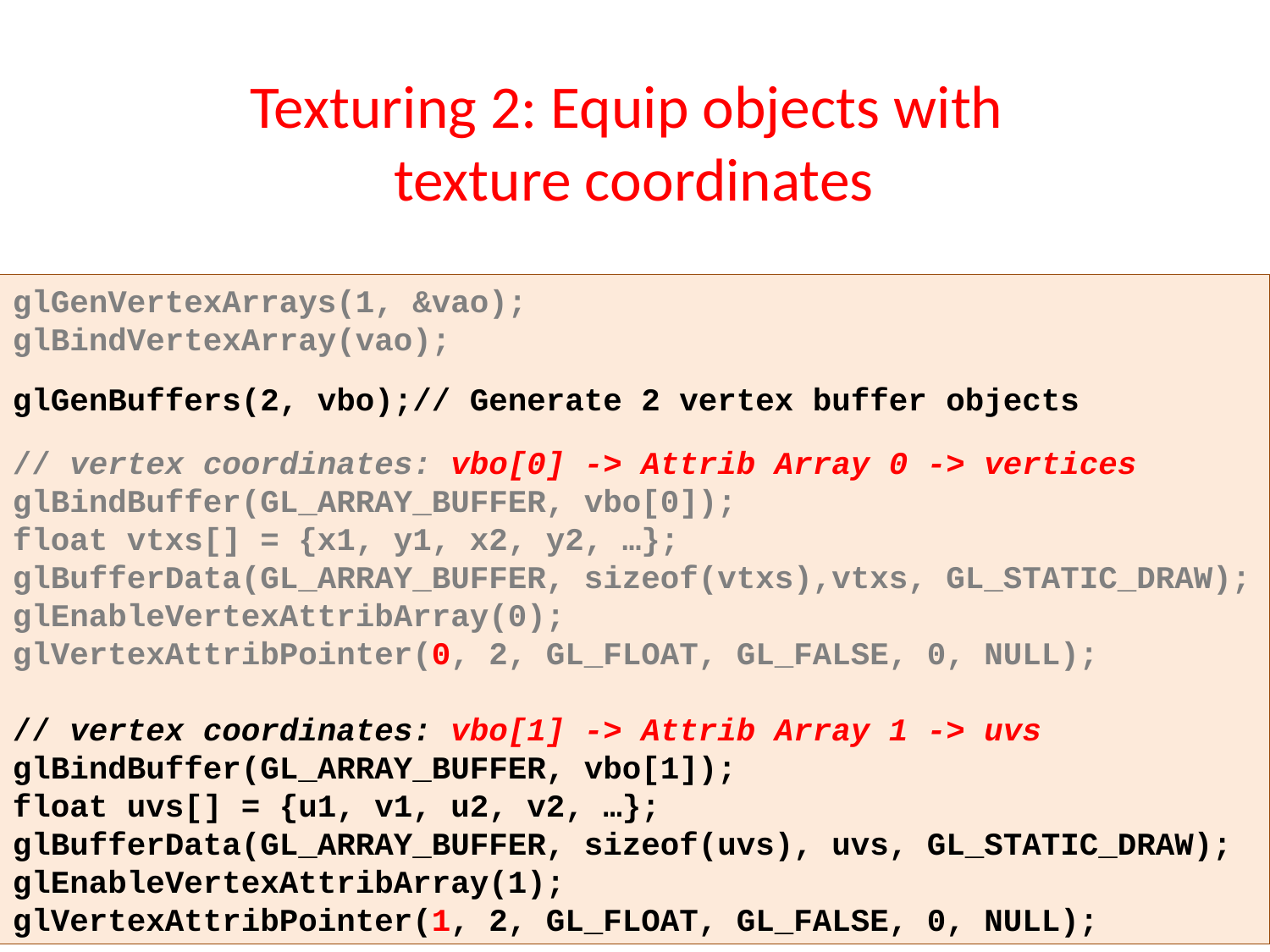

# Texturing 2: Equip objects with texture coordinates
glGenVertexArrays(1, &vao);
glBindVertexArray(vao);

glGenBuffers(2, vbo);// Generate 2 vertex buffer objects

// vertex coordinates: vbo[0] -> Attrib Array 0 -> vertices
glBindBuffer(GL_ARRAY_BUFFER, vbo[0]);
float vtxs[] = {x1, y1, x2, y2, …};
glBufferData(GL_ARRAY_BUFFER, sizeof(vtxs),vtxs, GL_STATIC_DRAW);
glEnableVertexAttribArray(0);
glVertexAttribPointer(0, 2, GL_FLOAT, GL_FALSE, 0, NULL);

// vertex coordinates: vbo[1] -> Attrib Array 1 -> uvs
glBindBuffer(GL_ARRAY_BUFFER, vbo[1]);
float uvs[] = {u1, v1, u2, v2, …};
glBufferData(GL_ARRAY_BUFFER, sizeof(uvs), uvs, GL_STATIC_DRAW);
glEnableVertexAttribArray(1);
glVertexAttribPointer(1, 2, GL_FLOAT, GL_FALSE, 0, NULL);